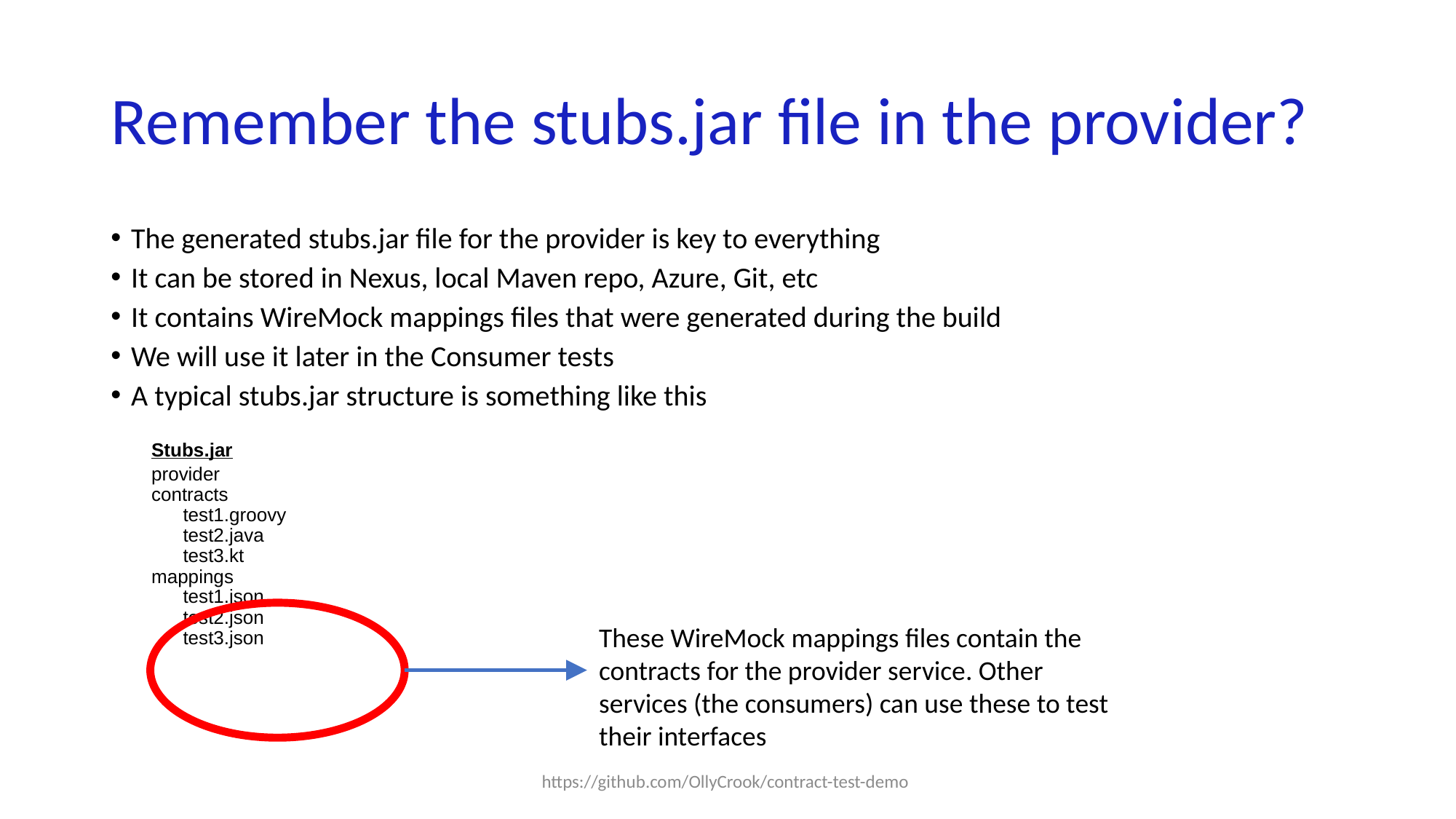

# Remember the stubs.jar file in the provider?
The generated stubs.jar file for the provider is key to everything
It can be stored in Nexus, local Maven repo, Azure, Git, etc
It contains WireMock mappings files that were generated during the build
We will use it later in the Consumer tests
A typical stubs.jar structure is something like this

Stubs.jar
provider
	contracts
	      test1.groovy
	      test2.java
	      test3.kt
	mappings
	      test1.json
	      test2.json
	      test3.json

These WireMock mappings files contain the contracts for the provider service. Other services (the consumers) can use these to test their interfaces
https://github.com/OllyCrook/contract-test-demo